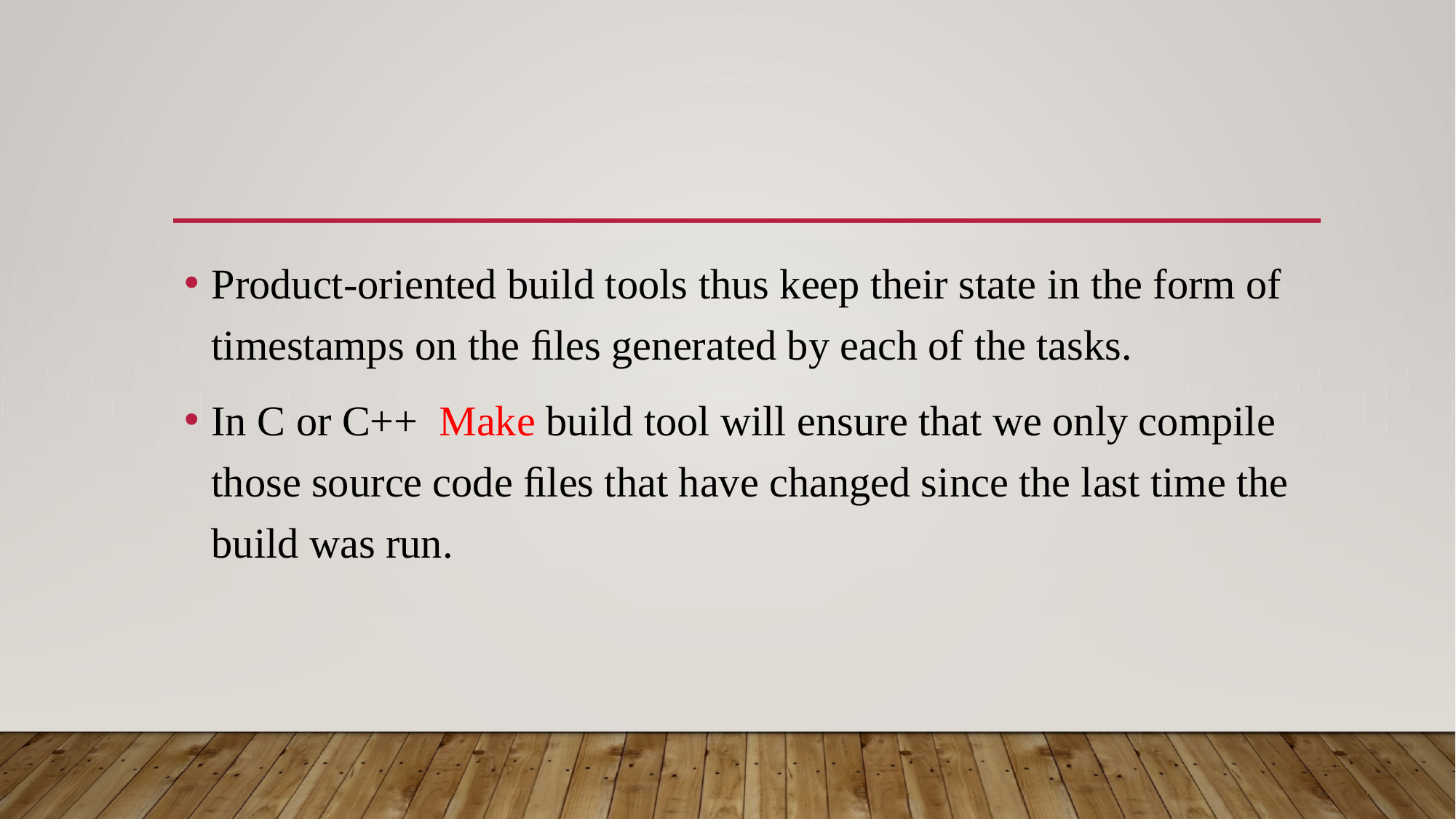

#
Product-oriented build tools thus keep their state in the form of timestamps on the ﬁles generated by each of the tasks.
In C or C++  Make build tool will ensure that we only compile those source code ﬁles that have changed since the last time the build was run.